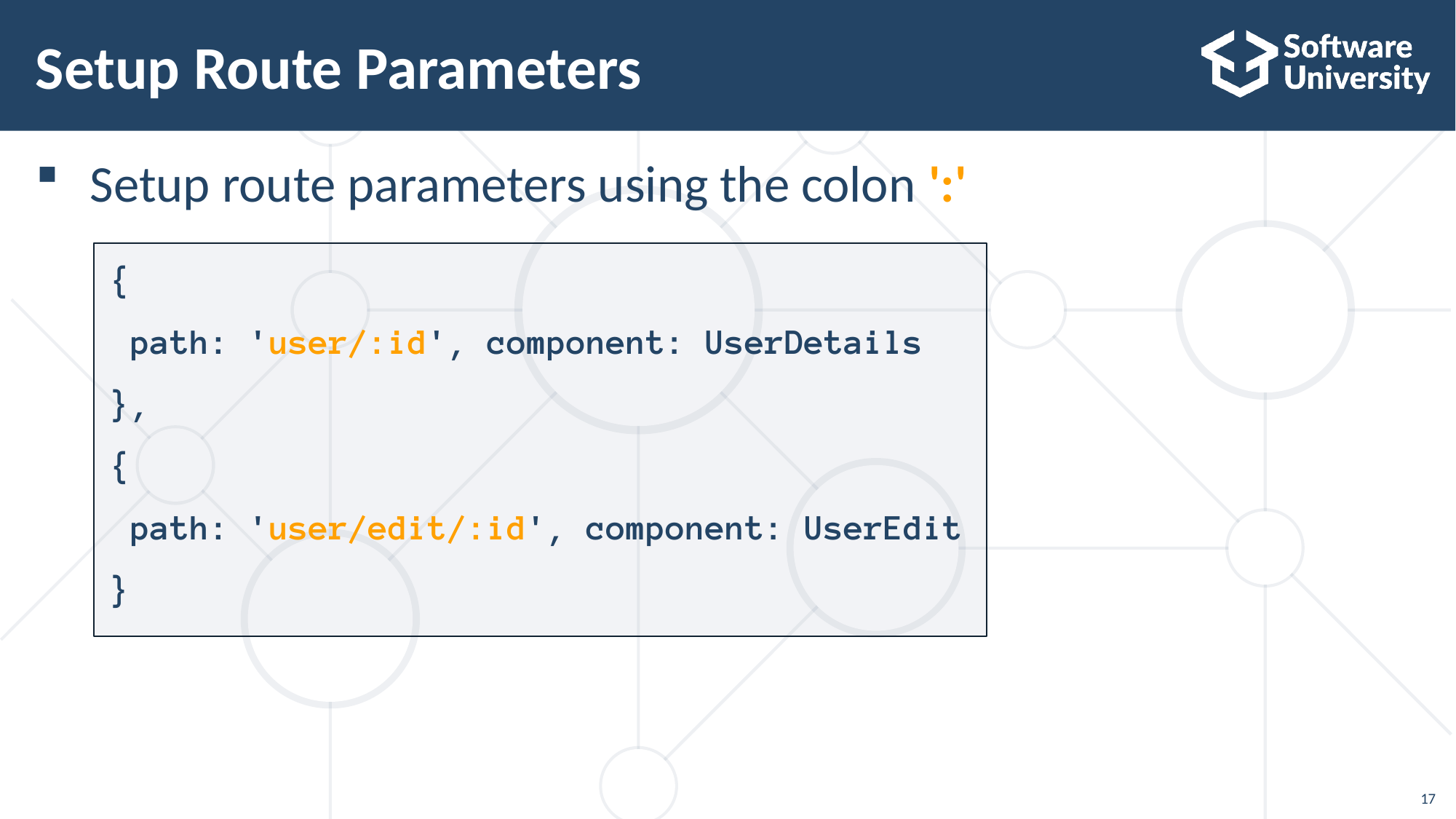

# Setup Route Parameters
Setup route parameters using the colon ':'
{
 path: 'user/:id', component: UserDetails
},
{
 path: 'user/edit/:id', component: UserEdit
}
17